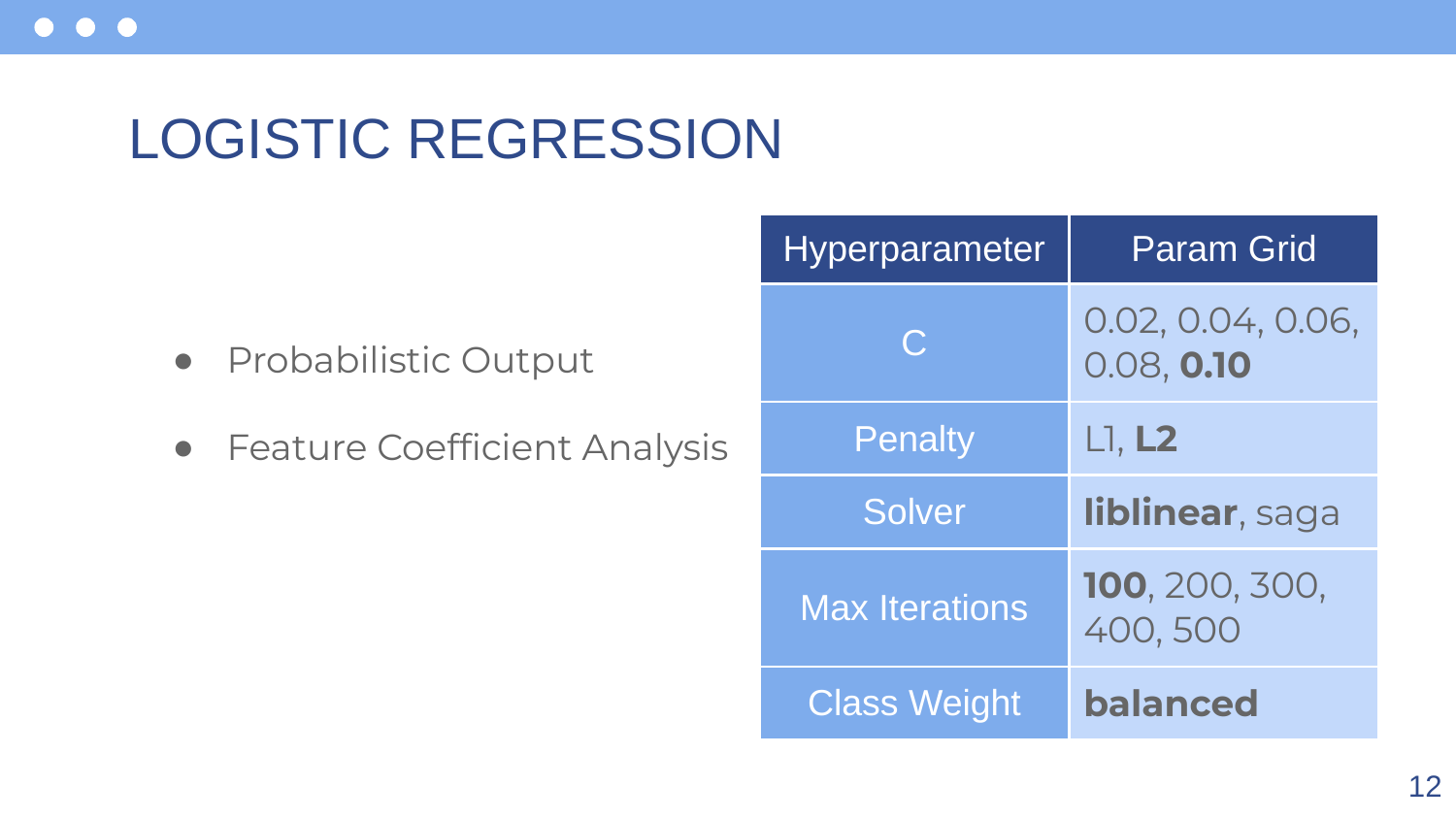

# LOGISTIC REGRESSION
| Hyperparameter | Param Grid |
| --- | --- |
| C | 0.02, 0.04, 0.06, 0.08, 0.10 |
| Penalty | L1, L2 |
| Solver | liblinear, saga |
| Max Iterations | 100, 200, 300, 400, 500 |
| Class Weight | balanced |
| Hyperparameter | Param Grid |
| --- | --- |
| C | 0.02, 0.04, 0.06, 0.08, 0.10 |
| Penalty | L1, L2 |
| Solver | liblinear, saga |
| Max Iterations | 100, 200, 300, 400, 500 |
| Class Weight | balanced |
Probabilistic Output
Feature Coefficient Analysis
12